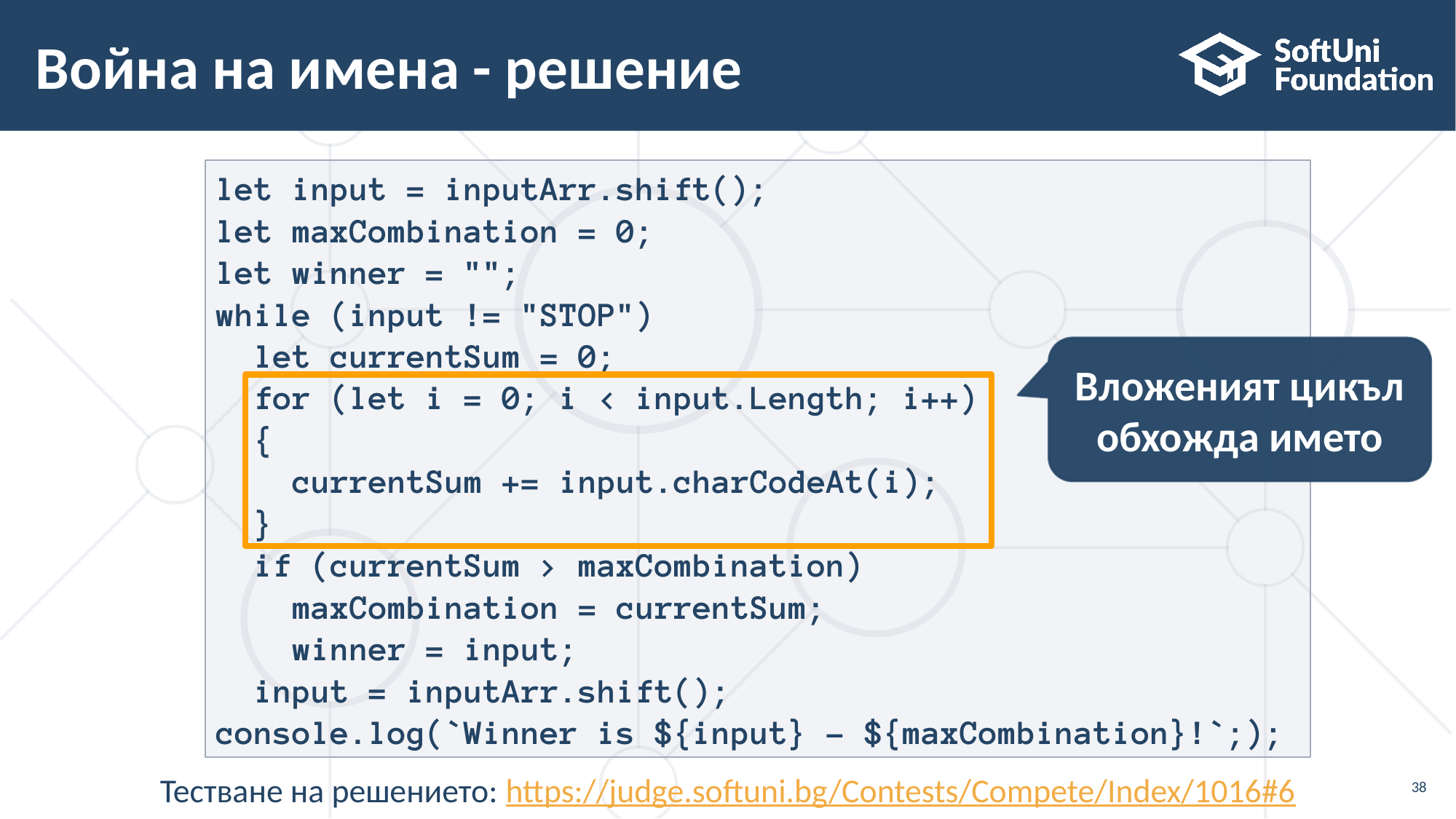

# Война на имена - решение
let input = inputArr.shift();
let maxCombination = 0;
let winner = "";
while (input != "STOP")
  let currentSum = 0;
  for (let i = 0; i < input.Length; i++)
  {
    currentSum += input.charCodeAt(i);
  }
  if (currentSum > maxCombination)
    maxCombination = currentSum;
    winner = input;
  input = inputArr.shift();
console.log(`Winner is ${input} - ${maxCombination}!`;);
Вложеният цикъл обхожда името

Тестване на решението: https://judge.softuni.bg/Contests/Compete/Index/1016#6
38